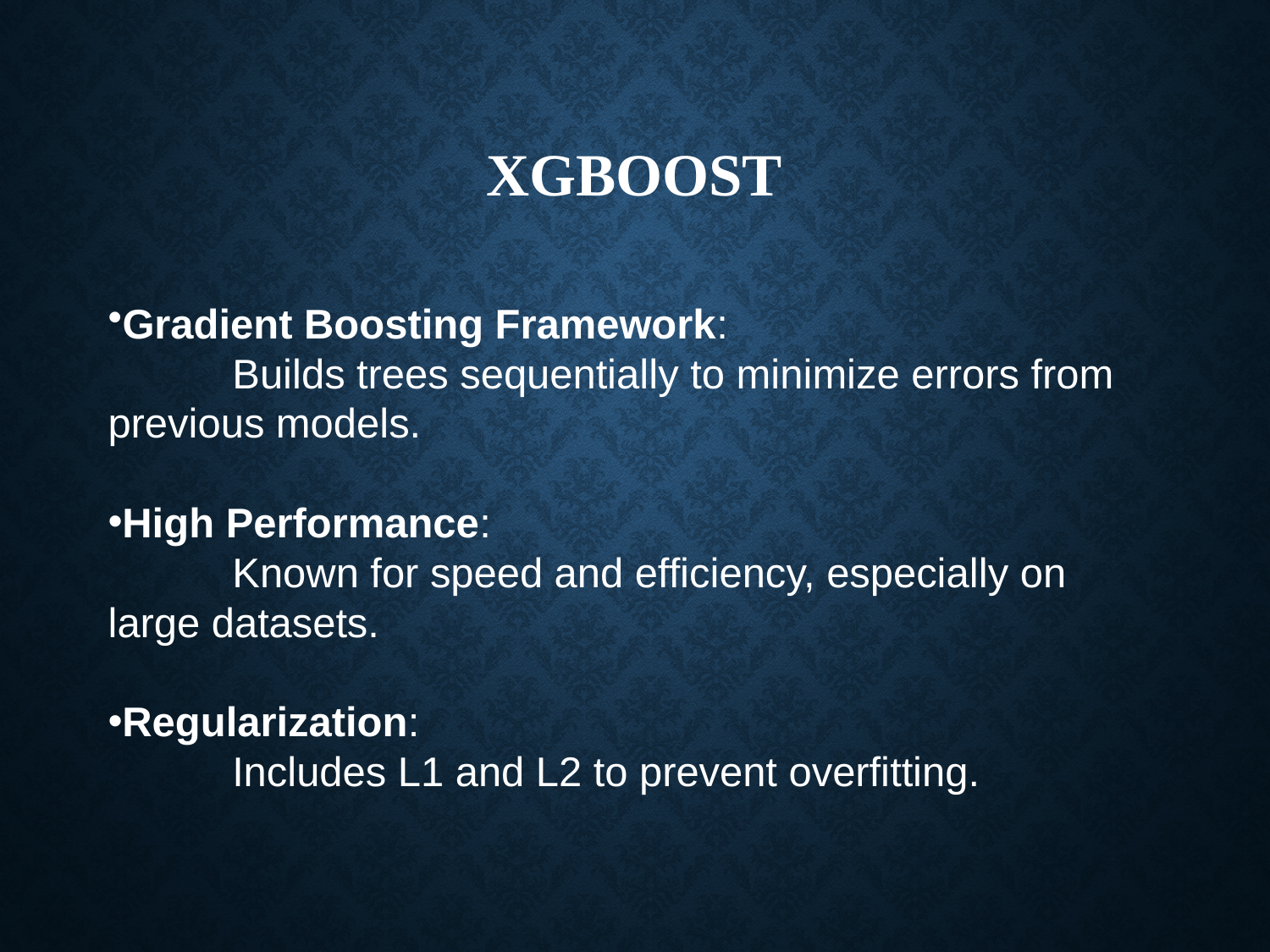

# XGBoost
Gradient Boosting Framework:
	Builds trees sequentially to minimize errors from previous models.

High Performance:
	Known for speed and efficiency, especially on large datasets.

Regularization:
	Includes L1 and L2 to prevent overfitting.